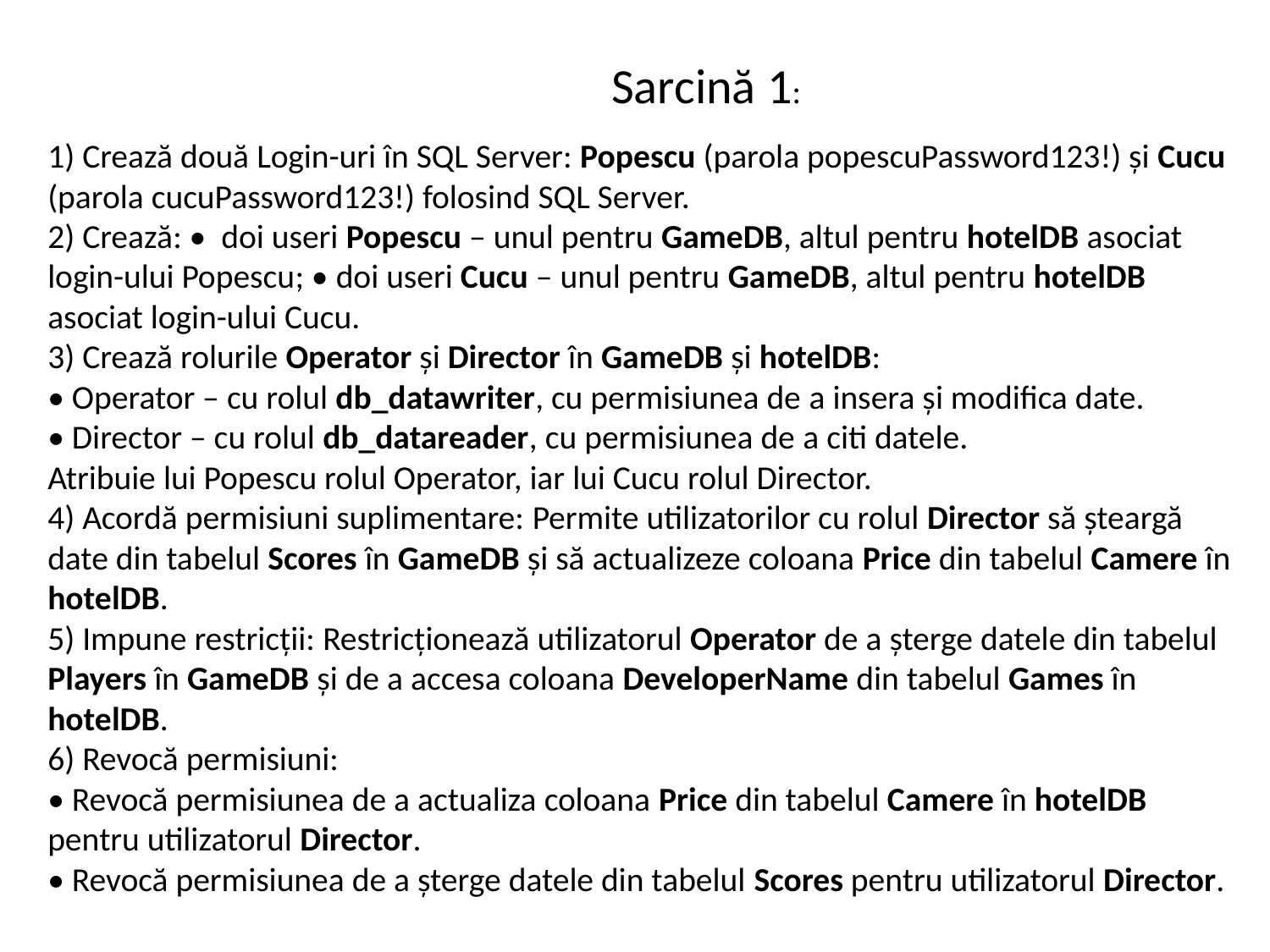

# Sarcină 1: 1) Crează două Login-uri în SQL Server: Popescu (parola popescuPassword123!) și Cucu (parola cucuPassword123!) folosind SQL Server. 2) Crează: •  doi useri Popescu – unul pentru GameDB, altul pentru hotelDB asociat login-ului Popescu; • doi useri Cucu – unul pentru GameDB, altul pentru hotelDB asociat login-ului Cucu. 3) Crează rolurile Operator și Director în GameDB și hotelDB: • Operator – cu rolul db_datawriter, cu permisiunea de a insera și modifica date. • Director – cu rolul db_datareader, cu permisiunea de a citi datele. Atribuie lui Popescu rolul Operator, iar lui Cucu rolul Director. 4) Acordă permisiuni suplimentare: Permite utilizatorilor cu rolul Director să șteargă date din tabelul Scores în GameDB și să actualizeze coloana Price din tabelul Camere în hotelDB. 5) Impune restricții: Restricționează utilizatorul Operator de a șterge datele din tabelul Players în GameDB și de a accesa coloana DeveloperName din tabelul Games în hotelDB. 6) Revocă permisiuni: • Revocă permisiunea de a actualiza coloana Price din tabelul Camere în hotelDB pentru utilizatorul Director. • Revocă permisiunea de a șterge datele din tabelul Scores pentru utilizatorul Director.